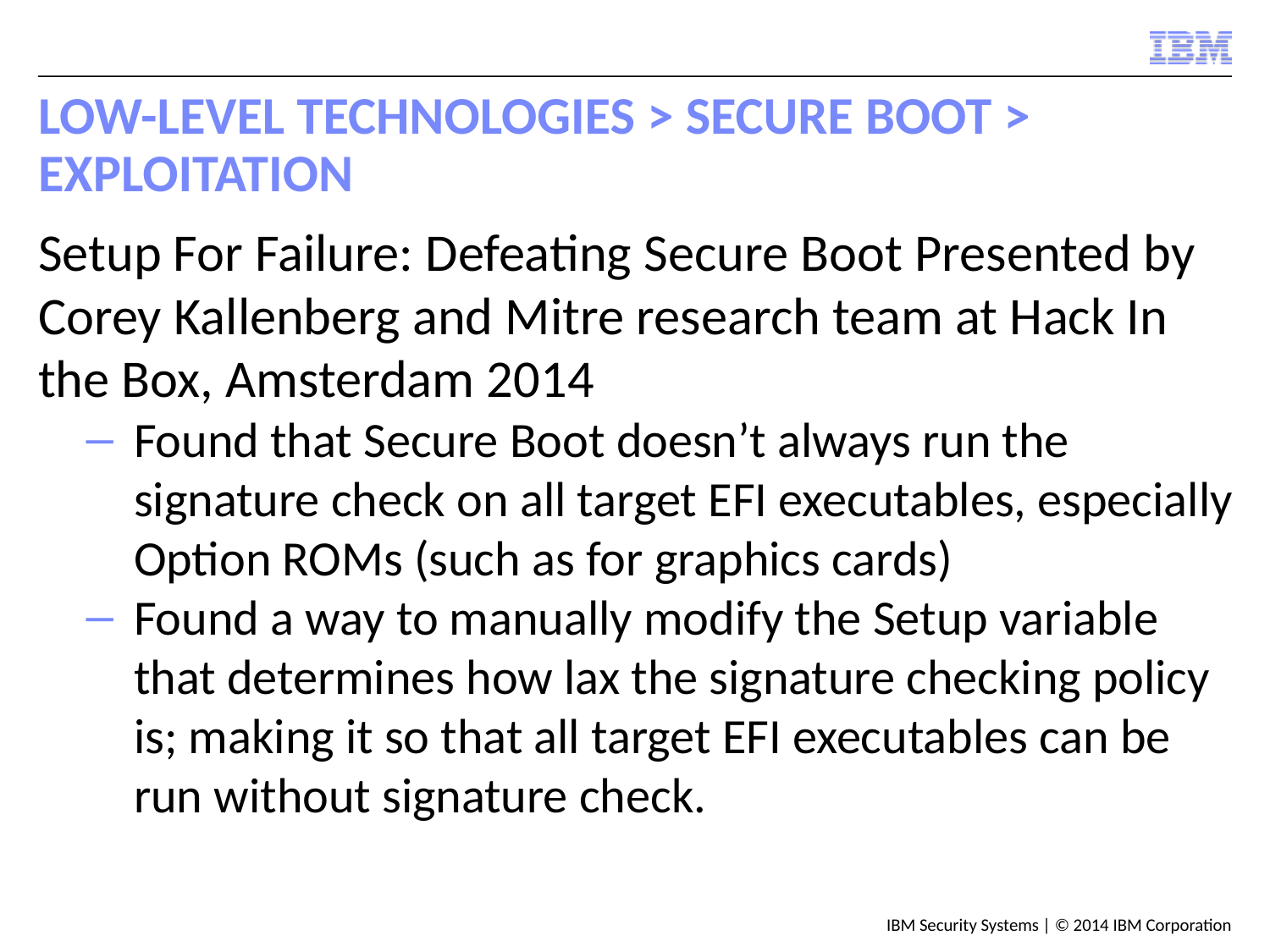

# Low-Level Technologies > Secure Boot > Exploitation
Setup For Failure: Defeating Secure Boot Presented by Corey Kallenberg and Mitre research team at Hack In the Box, Amsterdam 2014
Found that Secure Boot doesn’t always run the signature check on all target EFI executables, especially Option ROMs (such as for graphics cards)
Found a way to manually modify the Setup variable that determines how lax the signature checking policy is; making it so that all target EFI executables can be run without signature check.